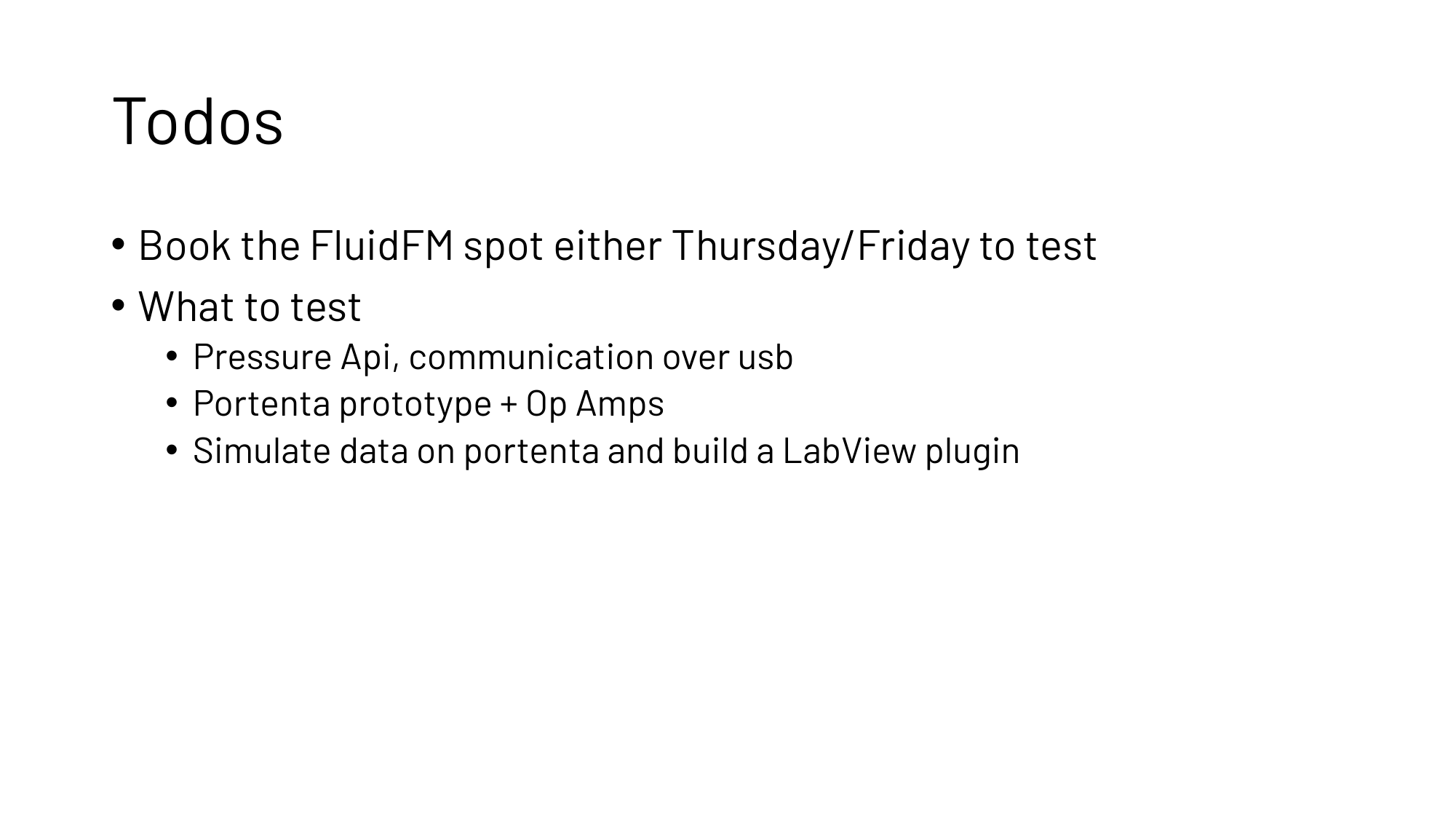

# Todos
Book the FluidFM spot either Thursday/Friday to test
What to test
Pressure Api, communication over usb
Portenta prototype + Op Amps
Simulate data on portenta and build a LabView plugin